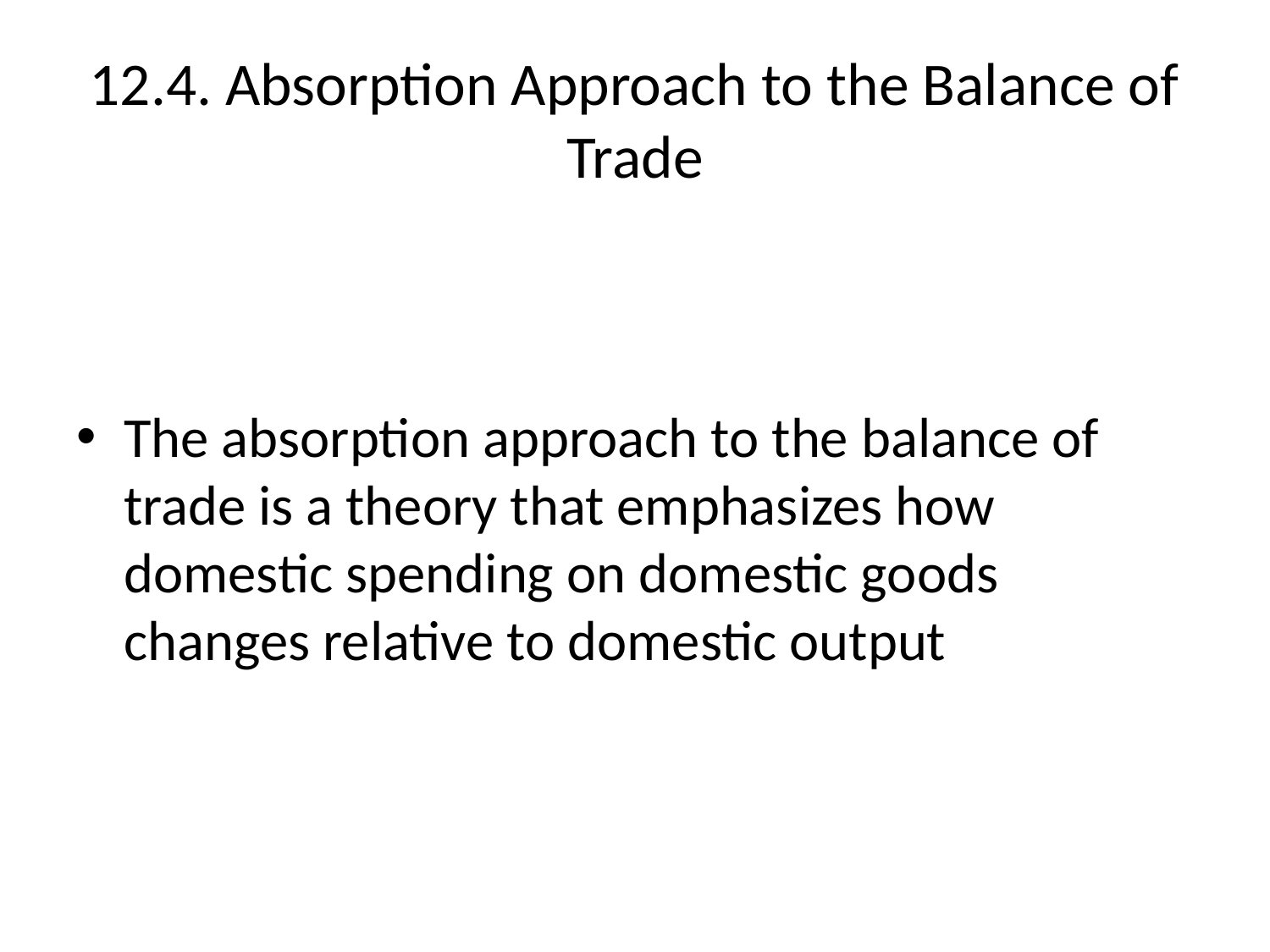

# 12.4. Absorption Approach to the Balance of Trade
The absorption approach to the balance of trade is a theory that emphasizes how domestic spending on domestic goods changes relative to domestic output